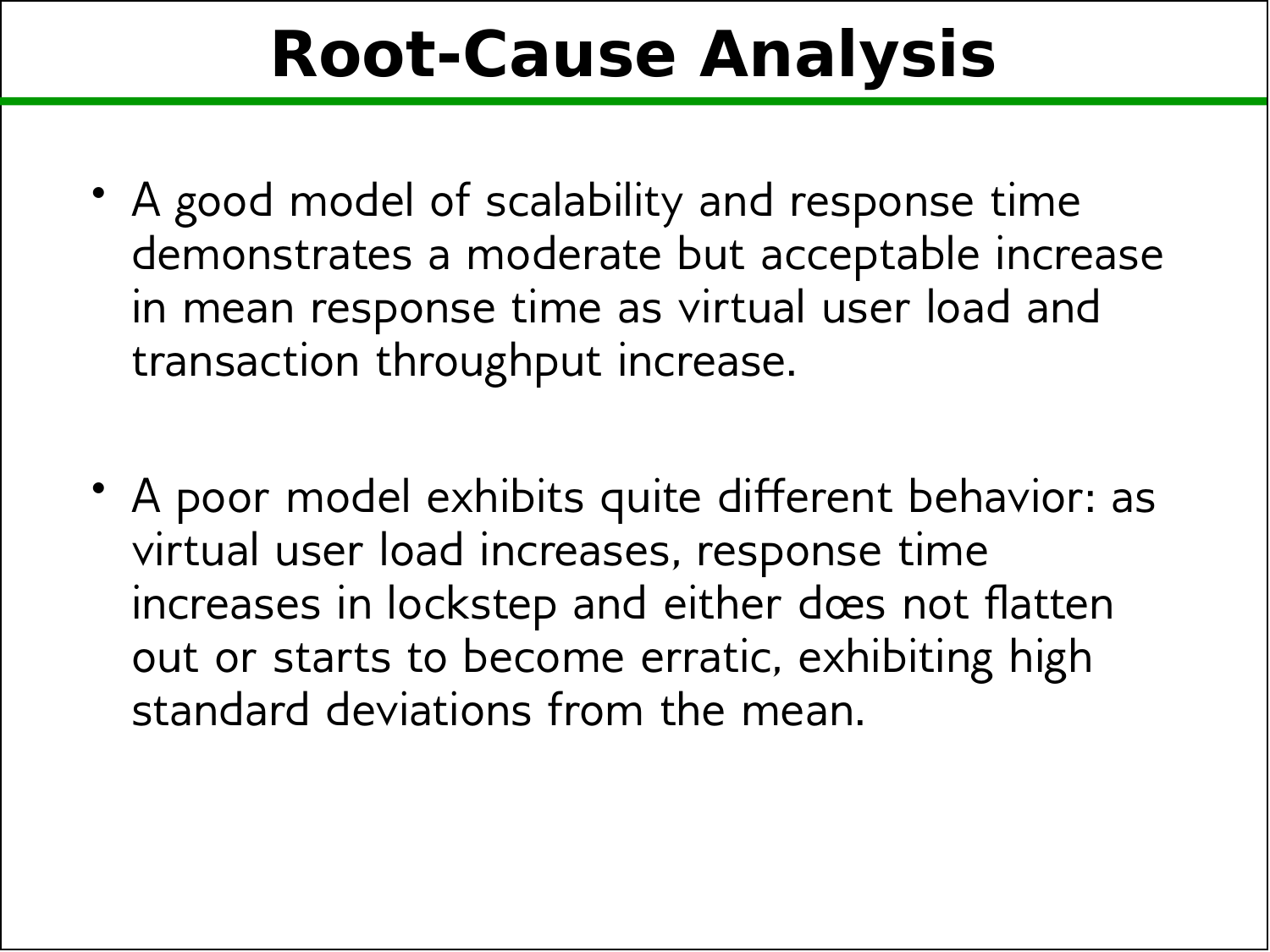

# Root-Cause Analysis
A good model of scalability and response time demonstrates a moderate but acceptable increase in mean response time as virtual user load and transaction throughput increase.

A poor model exhibits quite different behavior: as virtual user load increases, response time increases in lockstep and either does not flatten out or starts to become erratic, exhibiting high standard deviations from the mean.